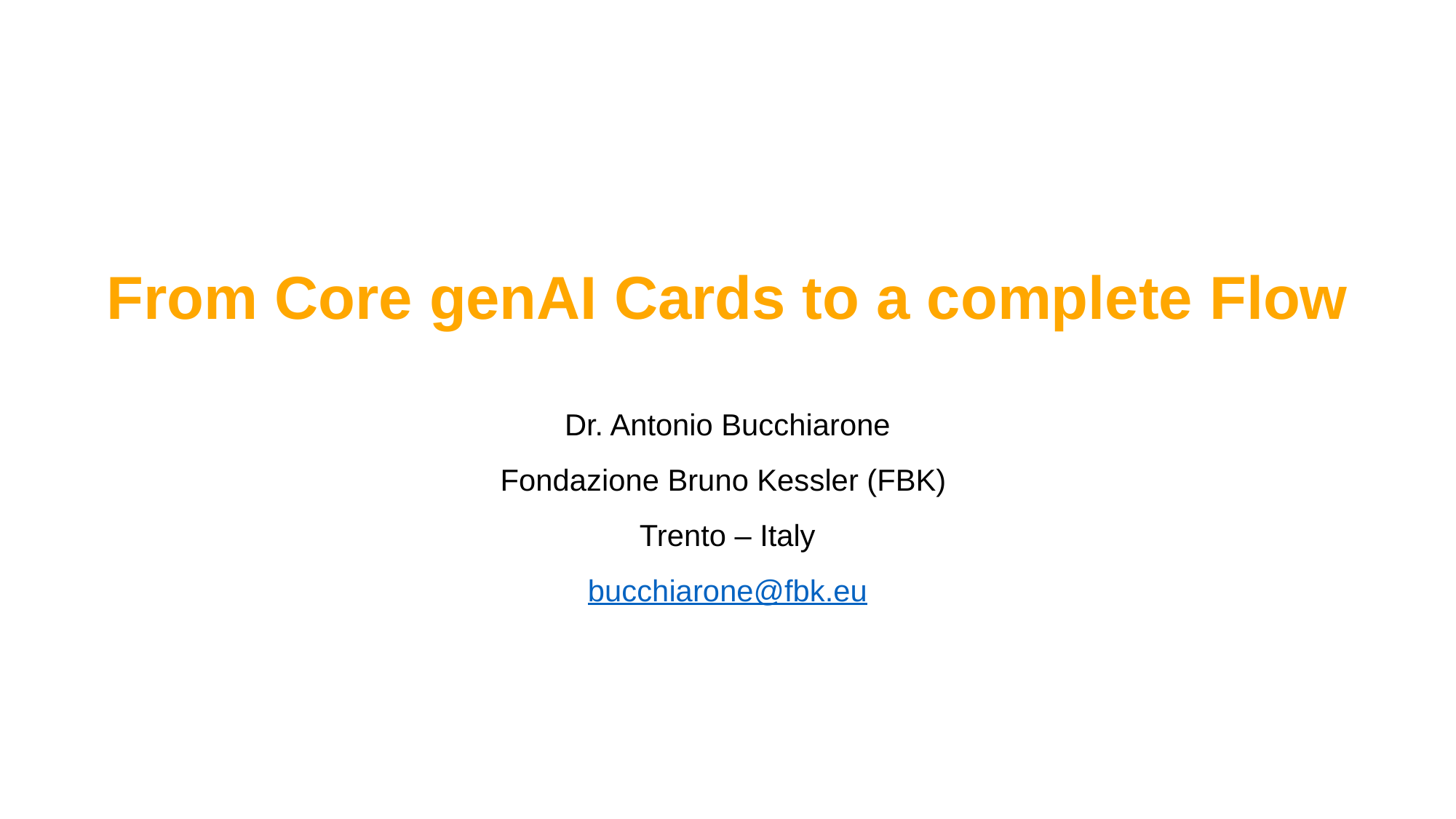

From Core genAI Cards to a complete Flow

Dr. Antonio Bucchiarone
Fondazione Bruno Kessler (FBK)
Trento – Italy
bucchiarone@fbk.eu